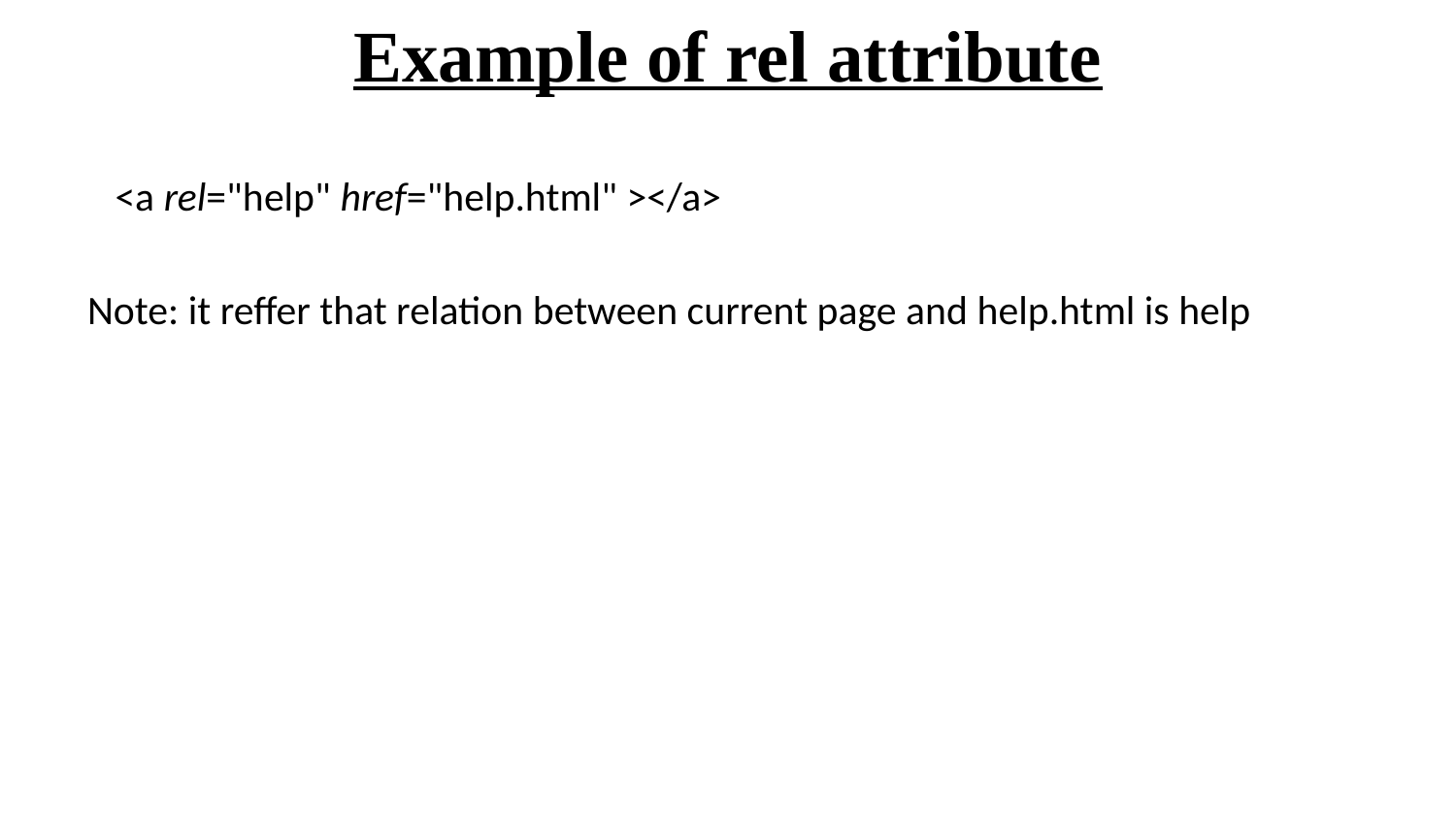

# Example of rel attribute

   <a rel="help" href="help.html" ></a>

Note: it reffer that relation between current page and help.html is help